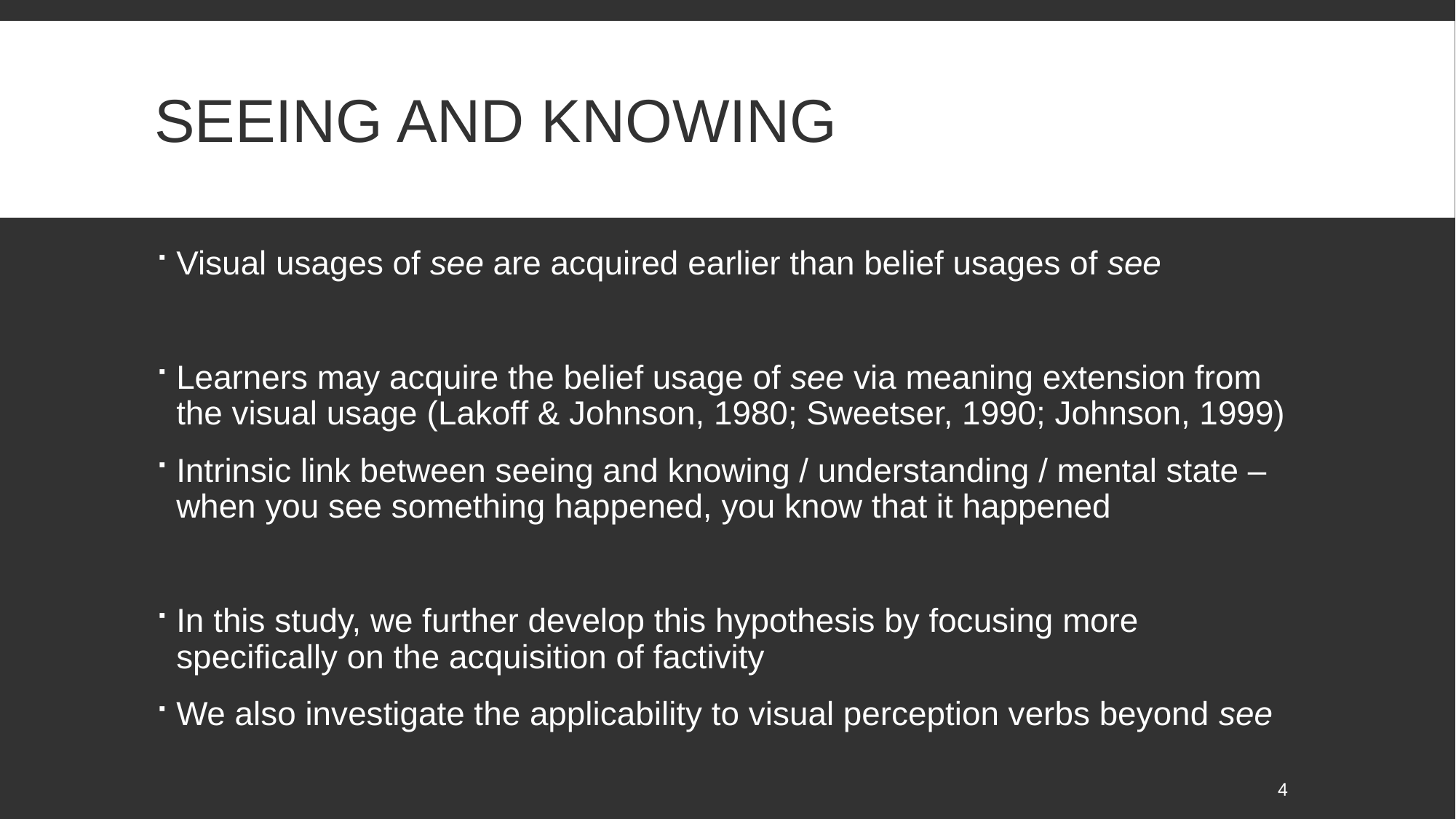

# Seeing and knowing
Visual usages of see are acquired earlier than belief usages of see

Learners may acquire the belief usage of see via meaning extension from the visual usage (Lakoff & Johnson, 1980; Sweetser, 1990; Johnson, 1999)
Intrinsic link between seeing and knowing / understanding / mental state –
when you see something happened, you know that it happened

In this study, we further develop this hypothesis by focusing more specifically on the acquisition of factivity
We also investigate the applicability to visual perception verbs beyond see
4